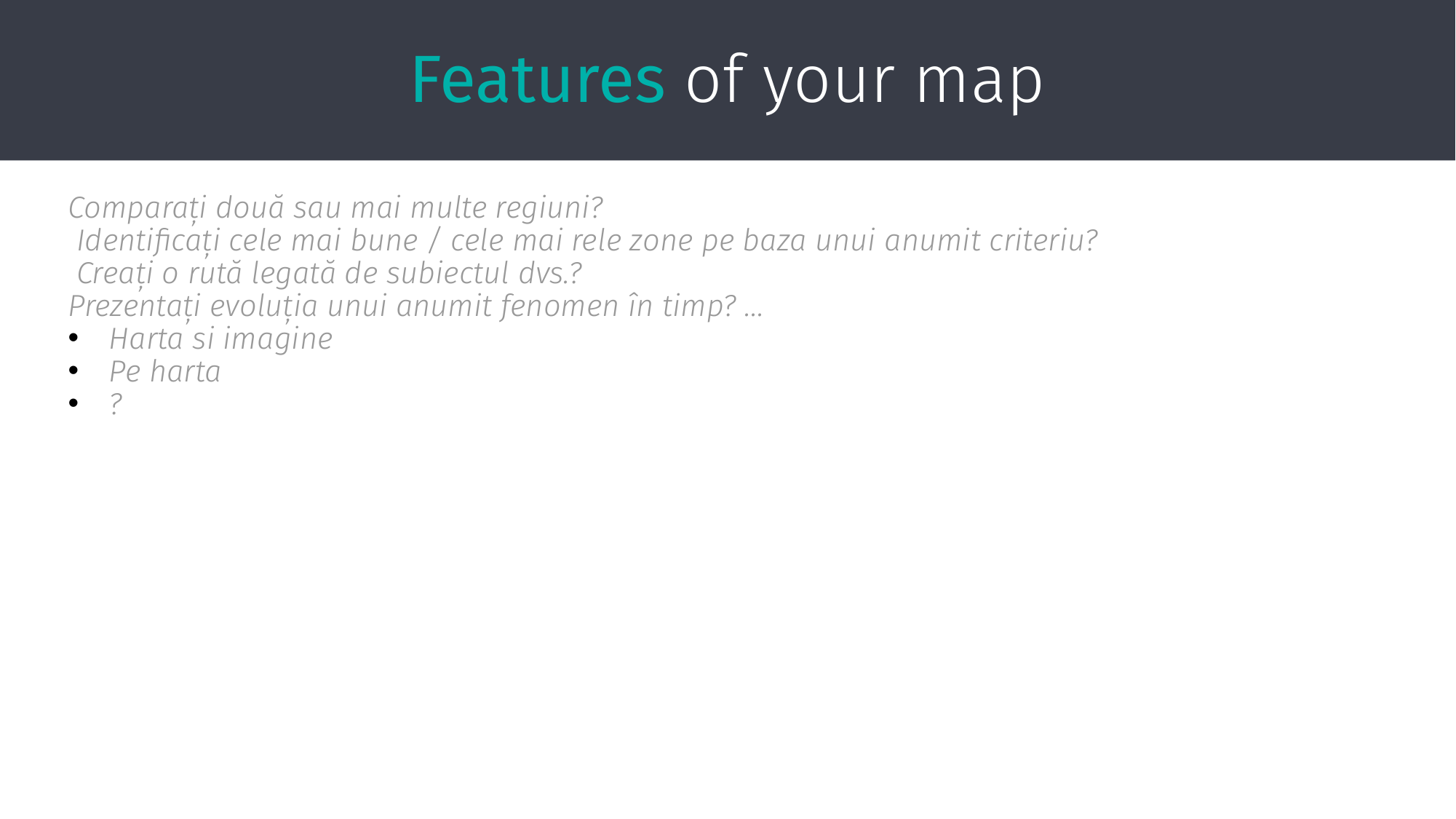

# Features of your map
Comparați două sau mai multe regiuni?
 Identificați cele mai bune / cele mai rele zone pe baza unui anumit criteriu?
 Creați o rută legată de subiectul dvs.?
Prezentați evoluția unui anumit fenomen în timp? ...
Harta si imagine
Pe harta
?